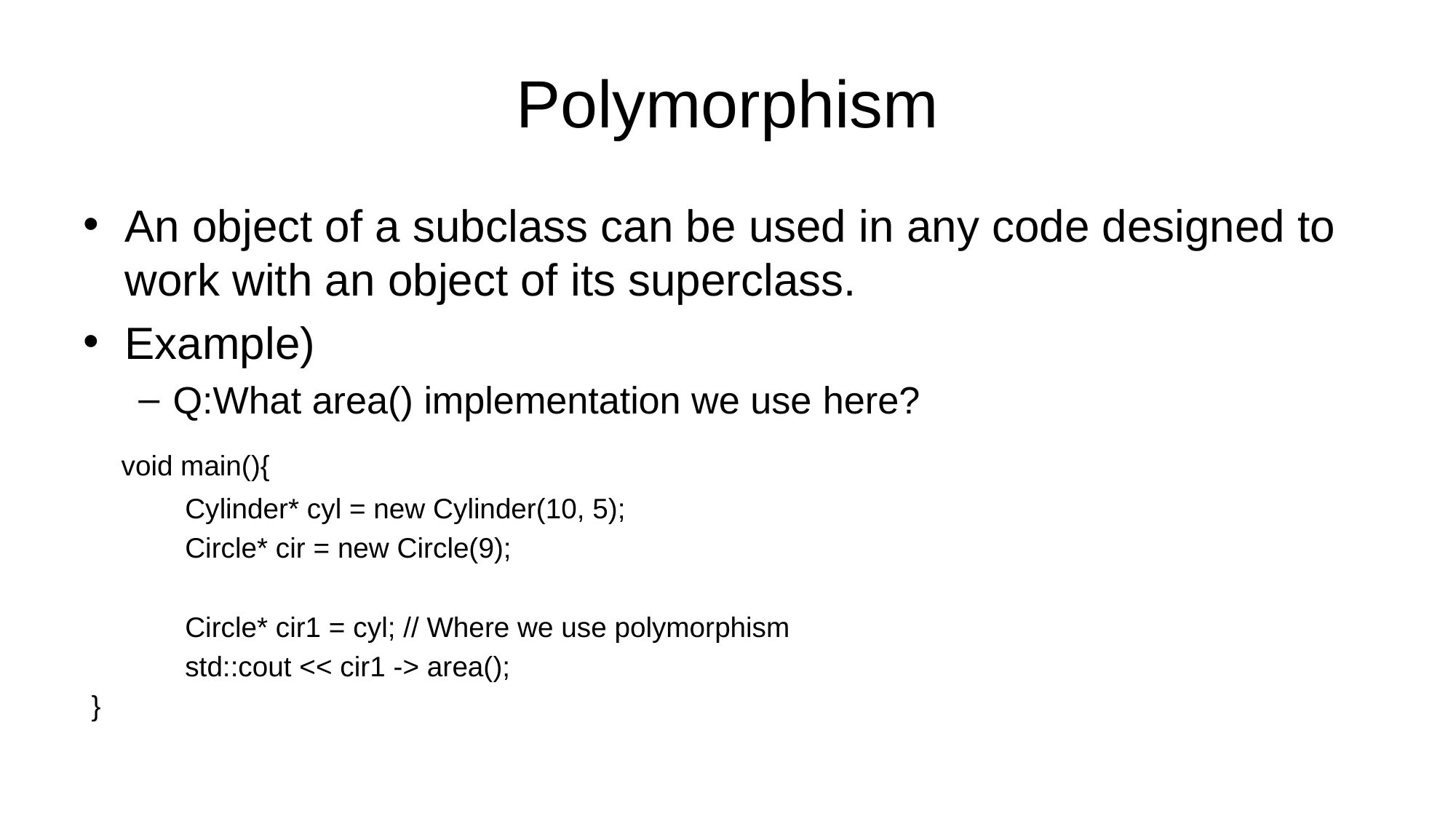

# Polymorphism
An object of a subclass can be used in any code designed to work with an object of its superclass.
Example)
Q:What area() implementation we use here?
   void main(){
	Cylinder* cyl = new Cylinder(10, 5);
	Circle* cir = new Circle(9);

	Circle* cir1 = cyl; // Where we use polymorphism
	std::cout << cir1 -> area();
 }